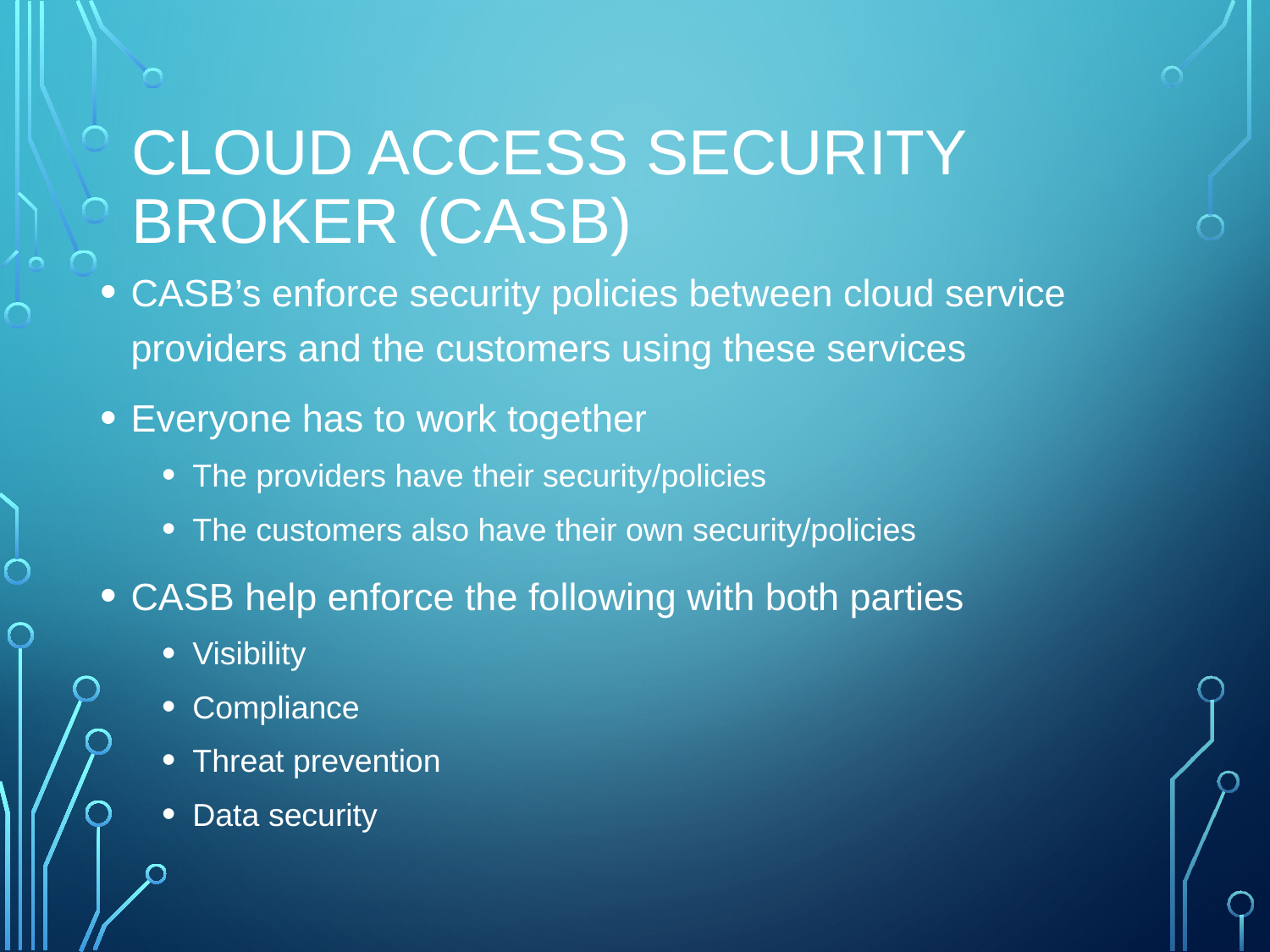

# Cloud access security broker (CASB)
CASB’s enforce security policies between cloud service providers and the customers using these services
Everyone has to work together
The providers have their security/policies
The customers also have their own security/policies
CASB help enforce the following with both parties
Visibility
Compliance
Threat prevention
Data security